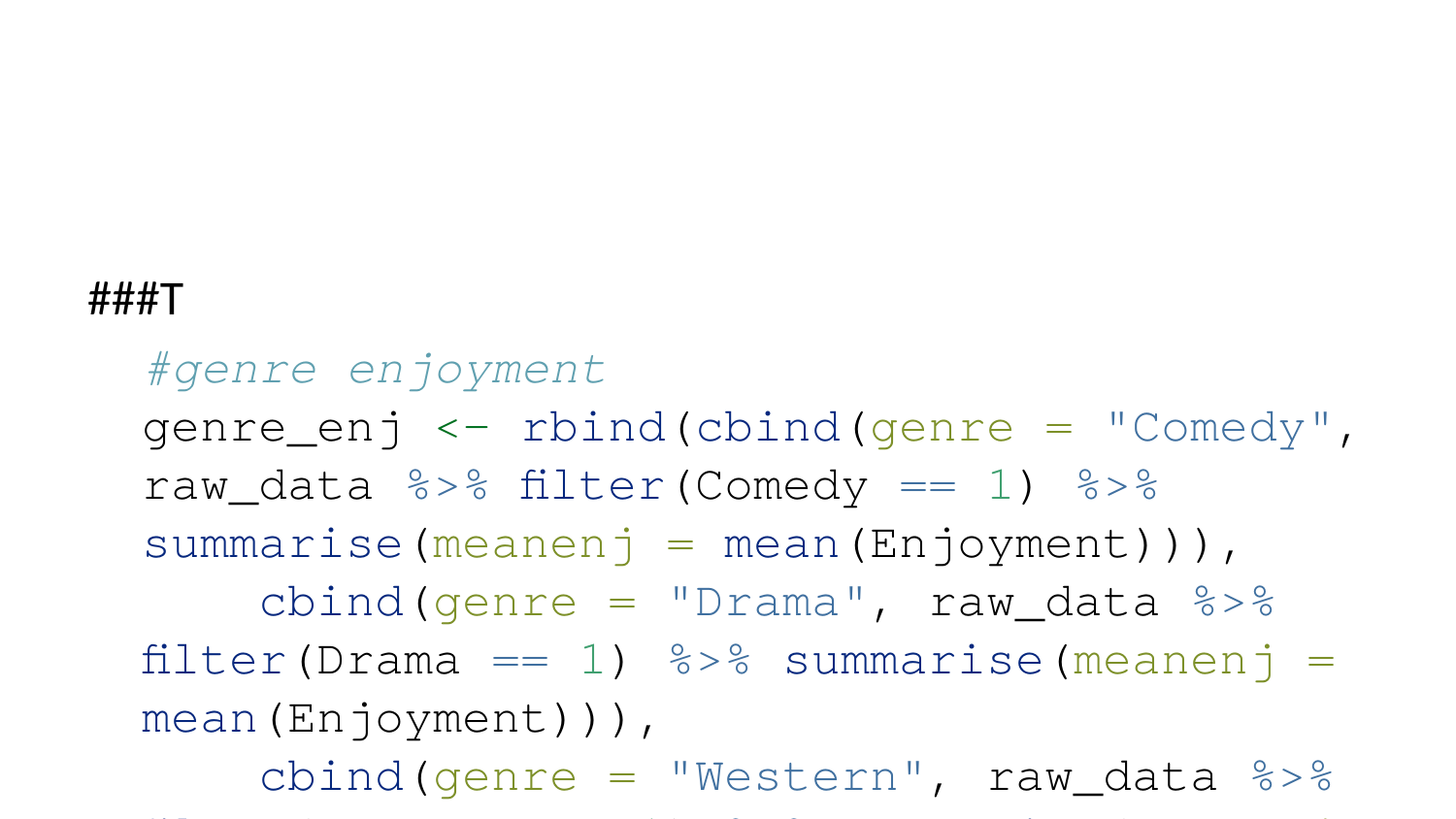

###T
#genre enjoyment
genre_enj <- rbind(cbind(genre = "Comedy", raw_data %>% filter(Comedy == 1) %>% summarise(meanenj = mean(Enjoyment))),
    cbind(genre = "Drama", raw_data %>% filter(Drama == 1) %>% summarise(meanenj = mean(Enjoyment))),
    cbind(genre = "Western", raw_data %>% filter(Western == 1) %>% summarise(meanenj = mean(Enjoyment))),
    cbind(genre = "Action", raw_data %>% filter(Action == 1) %>% summarise(meanenj = mean(Enjoyment))),
    cbind(genre = "Biography", raw_data %>% filter(Biography == 1) %>% summarise(meanenj = mean(Enjoyment))),
    cbind(genre = "History", raw_data %>% filter(History == 1) %>% summarise(meanenj = mean(Enjoyment))),
    cbind(genre = "Adventure", raw_data %>% filter(Adventure == 1) %>% summarise(meanenj = mean(Enjoyment))),
    cbind(genre = "Fantasy", raw_data %>% filter(Fantasy == 1) %>% summarise(meanenj = mean(Enjoyment))),
    cbind(genre = "Mystery", raw_data %>% filter(Mystery == 1) %>% summarise(meanenj = mean(Enjoyment))),
    cbind(genre = "SciFi", raw_data %>% filter(SciFi == 1) %>% summarise(meanenj = mean(Enjoyment))),
    cbind(genre = "Romance", raw_data %>% filter(Romance == 1) %>% summarise(meanenj = mean(Enjoyment))),
    cbind(genre = "Thriller", raw_data %>% filter(Thriller == 1) %>% summarise(meanenj = mean(Enjoyment))),
    cbind(genre = "Crime", raw_data %>% filter(Crime == 1) %>% summarise(meanenj = mean(Enjoyment))),
    cbind(genre = "War", raw_data %>% filter(War == 1) %>% summarise(meanenj = mean(Enjoyment))),
    cbind(genre = "Family", raw_data %>% filter(Family == 1) %>% summarise(meanenj = mean(Enjoyment))),
    cbind(genre = "Animation", raw_data %>% filter(Animation == 1) %>% summarise(meanenj = mean(Enjoyment))))%>% arrange(desc(meanenj))
genre_enj |> slice(which(meanenj ==max(meanenj) | meanenj == min(meanenj))) |> distinct()
##       genre meanenj
## 1 Animation    6.42
## 2   History    4.23
#genre appreaction
genre_app <- rbind(cbind(genre = "Comedy", raw_data %>% filter(Comedy == 1) %>% summarise(meanapp = mean(Appreciation))),
    cbind(genre = "Drama", raw_data %>% filter(Drama == 1) %>% summarise(meanapp = mean(Appreciation))),
    cbind(genre = "Western", raw_data %>% filter(Western == 1) %>% summarise(meanapp = mean(Appreciation))),
    cbind(genre = "Action", raw_data %>% filter(Action == 1) %>% summarise(meanapp = mean(Appreciation))),
    cbind(genre = "Biography", raw_data %>% filter(Biography == 1) %>% summarise(meanapp = mean(Appreciation))),
    cbind(genre = "History", raw_data %>% filter(History == 1) %>% summarise(meanapp = mean(Appreciation))),
    cbind(genre = "Adventure", raw_data %>% filter(Adventure == 1) %>% summarise(meanapp = mean(Appreciation))),
    cbind(genre = "Fantasy", raw_data %>% filter(Fantasy == 1) %>% summarise(meanapp = mean(Appreciation))),
    cbind(genre = "Mystery", raw_data %>% filter(Mystery == 1) %>% summarise(meanapp = mean(Appreciation))),
    cbind(genre = "SciFi", raw_data %>% filter(SciFi == 1) %>% summarise(meanapp = mean(Appreciation))),
    cbind(genre = "Romance", raw_data %>% filter(Romance == 1) %>% summarise(meanapp = mean(Appreciation))),
    cbind(genre = "Thriller", raw_data %>% filter(Thriller == 1) %>% summarise(meanapp = mean(Appreciation))),
    cbind(genre = "Crime", raw_data %>% filter(Crime == 1) %>% summarise(meanapp = mean(Appreciation))),
    cbind(genre = "War", raw_data %>% filter(War == 1) %>% summarise(meanapp = mean(Appreciation))),
    cbind(genre = "Family", raw_data %>% filter(Family == 1) %>% summarise(meanapp = mean(Appreciation))),
    cbind(genre = "Animation", raw_data %>% filter(Animation == 1) %>% summarise(meanapp = mean(Appreciation))))%>% arrange(desc(meanapp))
genre_app |> slice(which(meanapp ==max(meanapp) | meanapp == min(meanapp))) |> distinct()
##     genre  meanapp
## 1 History 6.367521
## 2 Western 4.364370
Let see what movie is actually the best.
raw_data |> slice_max(Appreciation, n = 10)|> select(FilmName,Appreciation, Enjoyment)
##                  FilmName Appreciation Enjoyment
## 1  SchindlersList_Classic     6.367521  4.230000
## 2     ForrestGump_Classic     6.303972  6.160000
## 3       Shawshank_Classic     6.217822  5.508251
## 4        LionKing_Classic     6.005979  6.450000
## 5         Titanic_Classic     5.830357  5.640000
## 6       ToyStory3_Classic     5.760360  6.350000
## 7     CuckoosNest_Classic     5.743590  5.170000
## 8       FightClub_Classic     5.648810  5.820000
## 9       Inception_Classic     5.617284  5.980000
## 10    FindingNemo_Classic     5.560332  6.460000
raw_data |> slice_max(Enjoyment, n = 10) |> select(FilmName, Enjoyment, Appreciation)
##                     FilmName Enjoyment Appreciation
## 1        FindingNemo_Classic  6.460000     5.560332
## 2           LionKing_Classic  6.450000     6.005979
## 3          ToyStory3_Classic  6.350000     5.760360
## 4        ForrestGump_Classic  6.160000     6.303972
## 5   HPSorcerersStone_Classic  6.100000     5.043519
## 6  HPDeathlyHallows2_Classic  6.080000     5.371622
## 7           StarWars_Classic  6.070000     4.991736
## 8        TheAvengers_Classic  6.060000     4.000000
## 9         DarkKnight_Classic  6.048759     5.320035
## 10   DarkKnightRises_Classic  5.990000     5.179563
raw_data |> slice_max(InflatedGross, n = 10) |> select(FilmName, InflatedGross, Appreciation, Enjoyment)
##                     FilmName InflatedGross Appreciation Enjoyment
## 1            Titanic_Classic    3153199889     5.830357      5.64
## 2             Avatar_Classic    3014400460     5.245989      5.86
## 3           StarWars_Classic    2939933749     4.991736      6.07
## 4       JurassicPark_Classic    1634773761     4.625259      5.87
## 5        TheAvengers_Classic    1541373834     4.000000      6.06
## 6           LionKing_Classic    1528832656     6.005979      6.45
## 7          StarWars5_Classic    1499045455     4.964286      5.85
## 8          StarWarsI_Classic    1419296470     4.512821      5.50
## 9       LRReturnKing_Classic    1411841983     4.994048      5.78
## 10 HPDeathlyHallows2_Classic    1390228199     5.371622      6.08